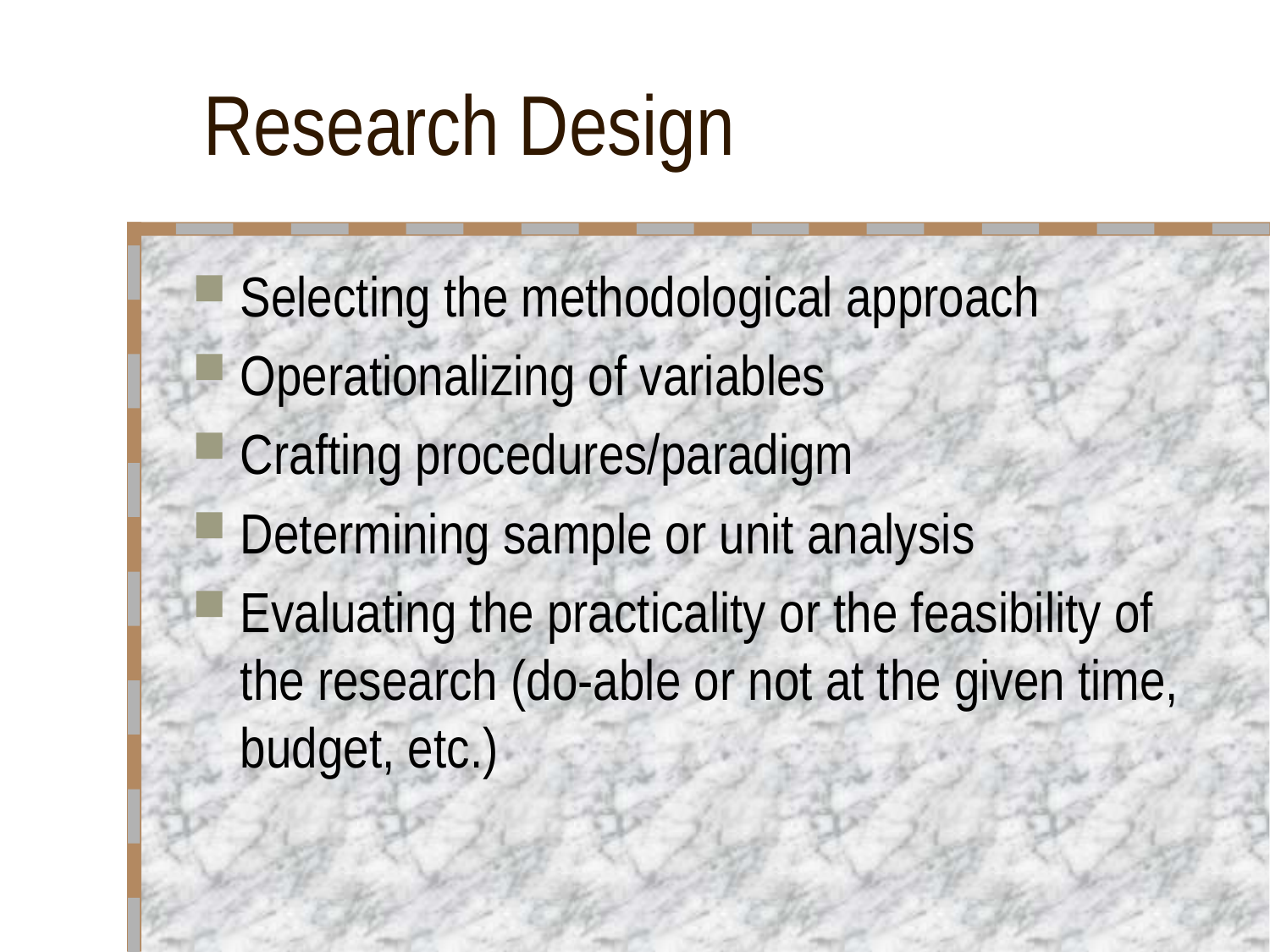

# Research Design
Selecting the methodological approach
Operationalizing of variables
Crafting procedures/paradigm
Determining sample or unit analysis
Evaluating the practicality or the feasibility of the research (do-able or not at the given time, budget, etc.)